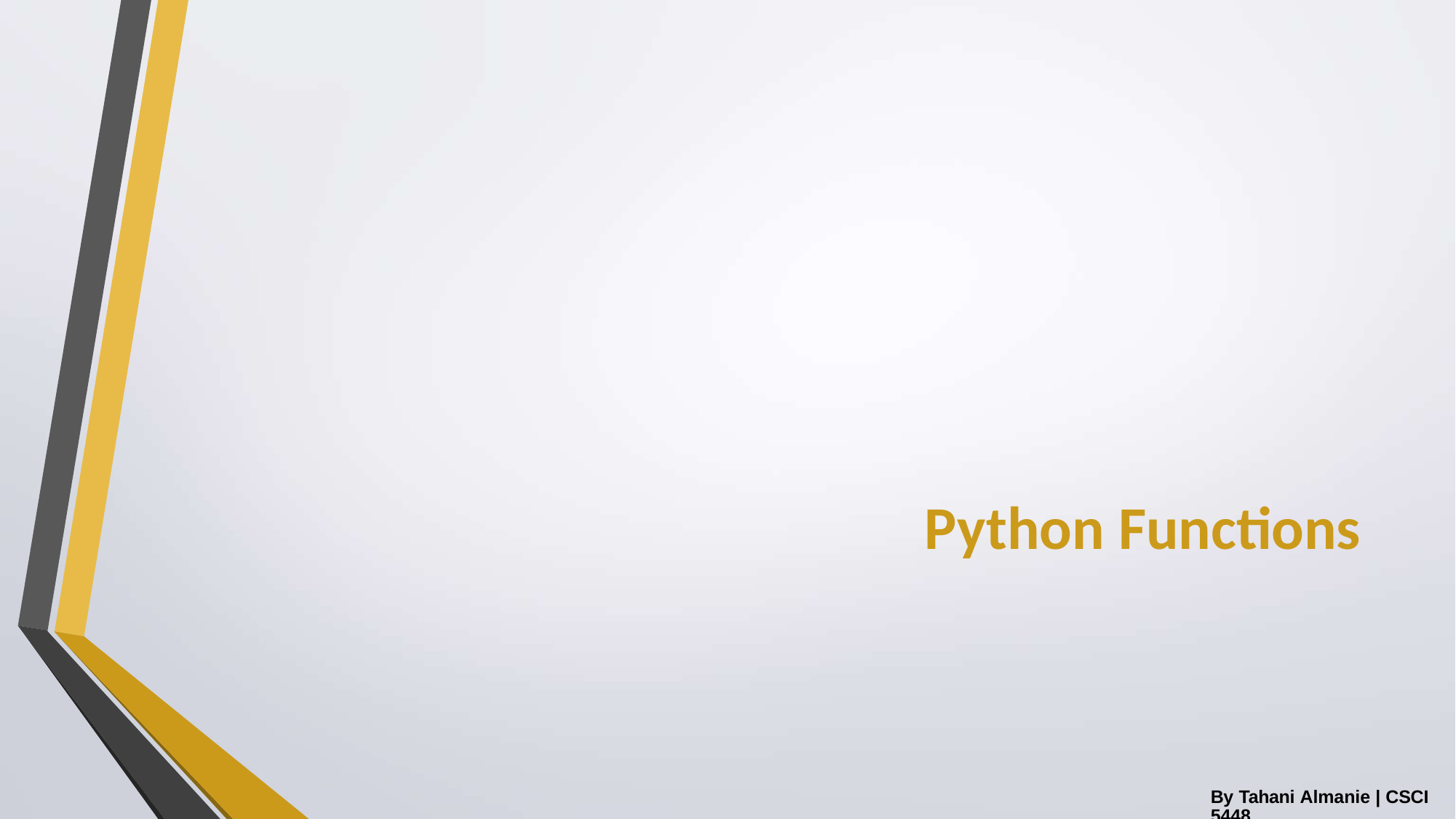

Python Functions
By Tahani Almanie | CSCI 5448